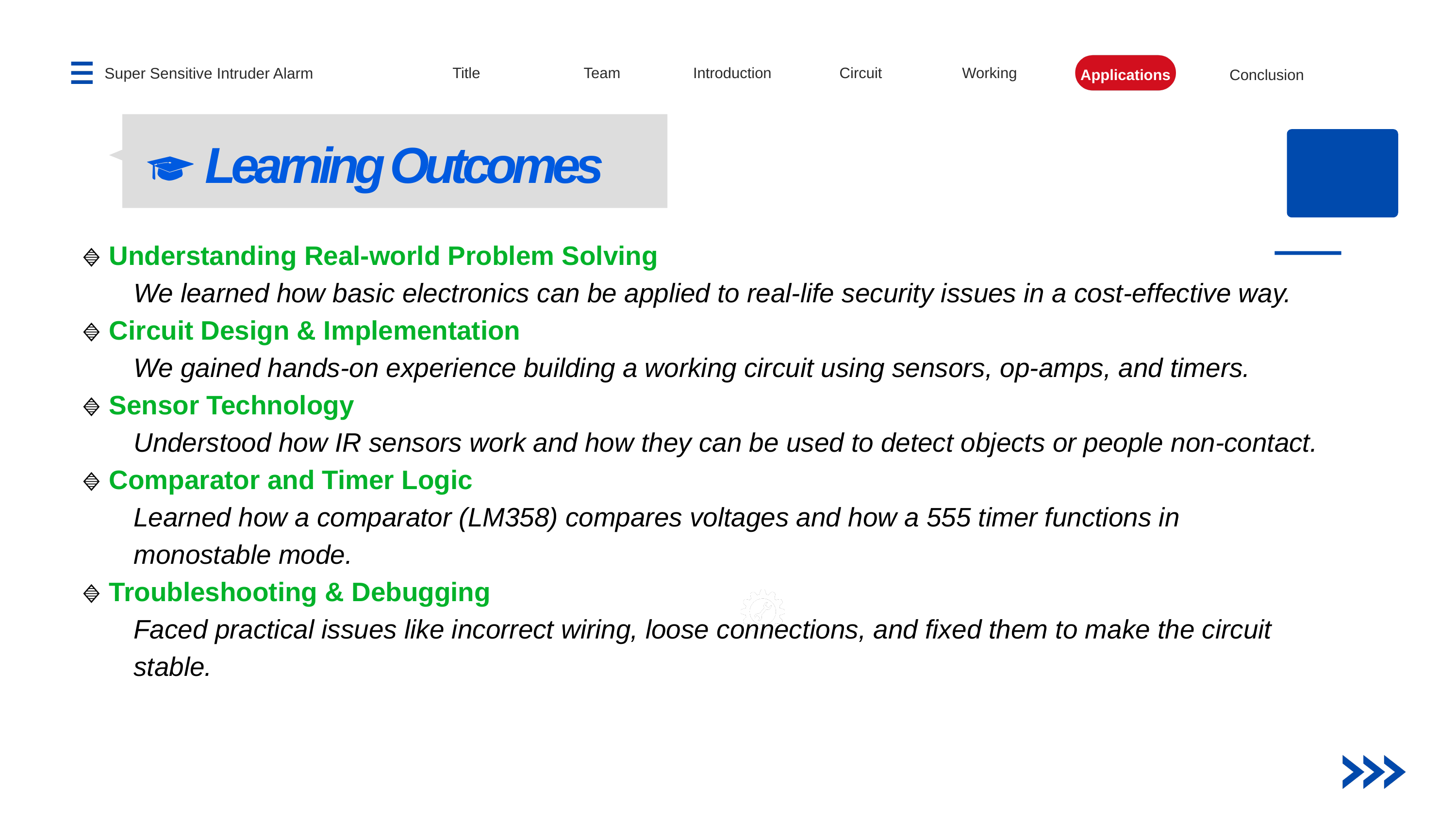

Title
Team
Introduction
Circuit
Working
Applications
Conclusion

Super Sensitive Intruder Alarm

🎓 Learning Outcomes

🔹 Understanding Real-world Problem Solving
       We learned how basic electronics can be applied to real-life security issues in a cost-effective way.
🔹 Circuit Design & Implementation
       We gained hands-on experience building a working circuit using sensors, op-amps, and timers.
🔹 Sensor Technology
       Understood how IR sensors work and how they can be used to detect objects or people non-contact.
🔹 Comparator and Timer Logic
       Learned how a comparator (LM358) compares voltages and how a 555 timer functions in
       monostable mode.
🔹 Troubleshooting & Debugging
       Faced practical issues like incorrect wiring, loose connections, and fixed them to make the circuit
       stable.